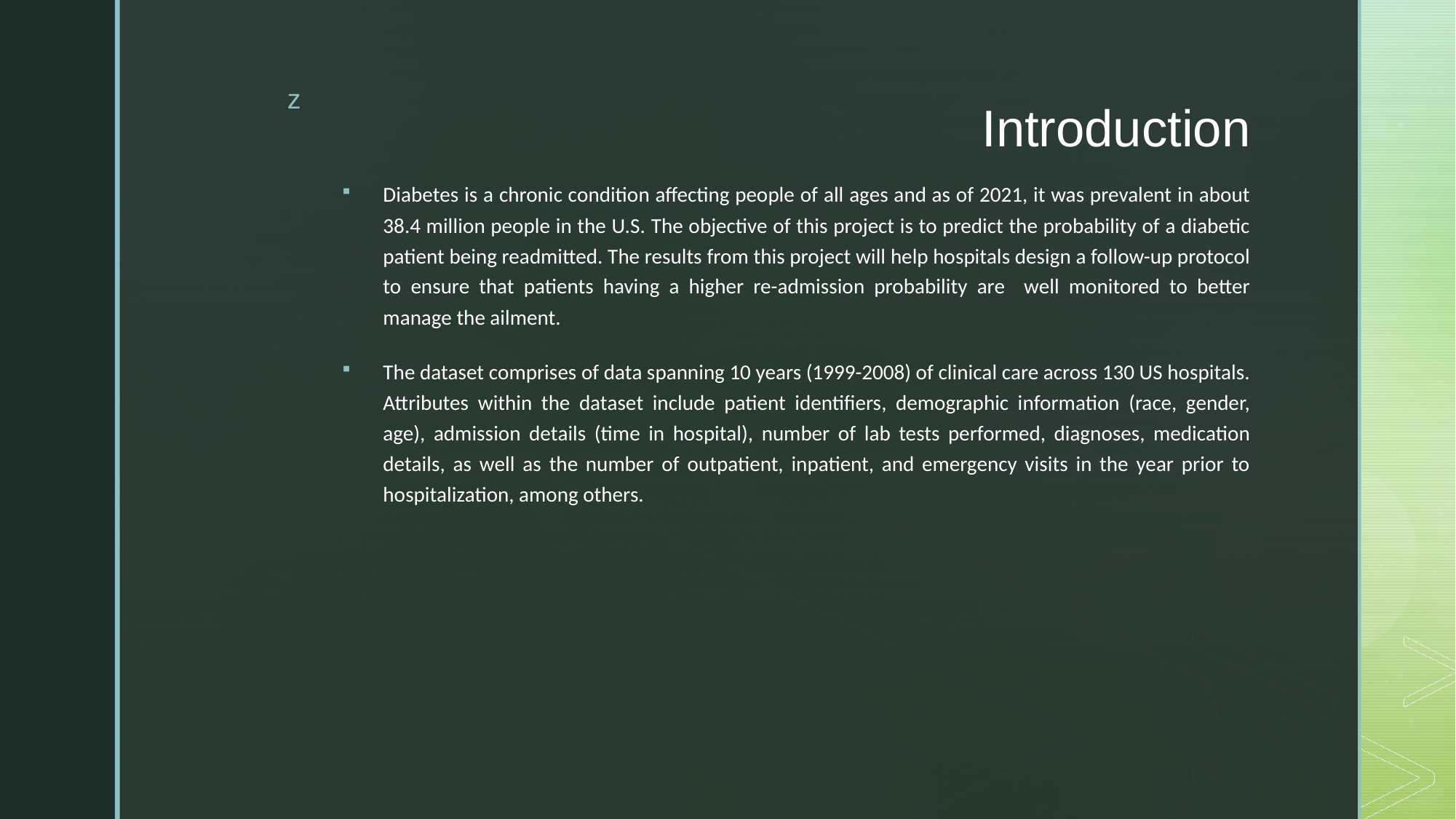

# Introduction
Diabetes is a chronic condition affecting people of all ages and as of 2021, it was prevalent in about 38.4 million people in the U.S. The objective of this project is to predict the probability of a diabetic patient being readmitted. The results from this project will help hospitals design a follow-up protocol to ensure that patients having a higher re-admission probability are  well monitored to better manage the ailment.
The dataset comprises of data spanning 10 years (1999-2008) of clinical care across 130 US hospitals. Attributes within the dataset include patient identifiers, demographic information (race, gender, age), admission details (time in hospital), number of lab tests performed, diagnoses, medication details, as well as the number of outpatient, inpatient, and emergency visits in the year prior to hospitalization, among others.